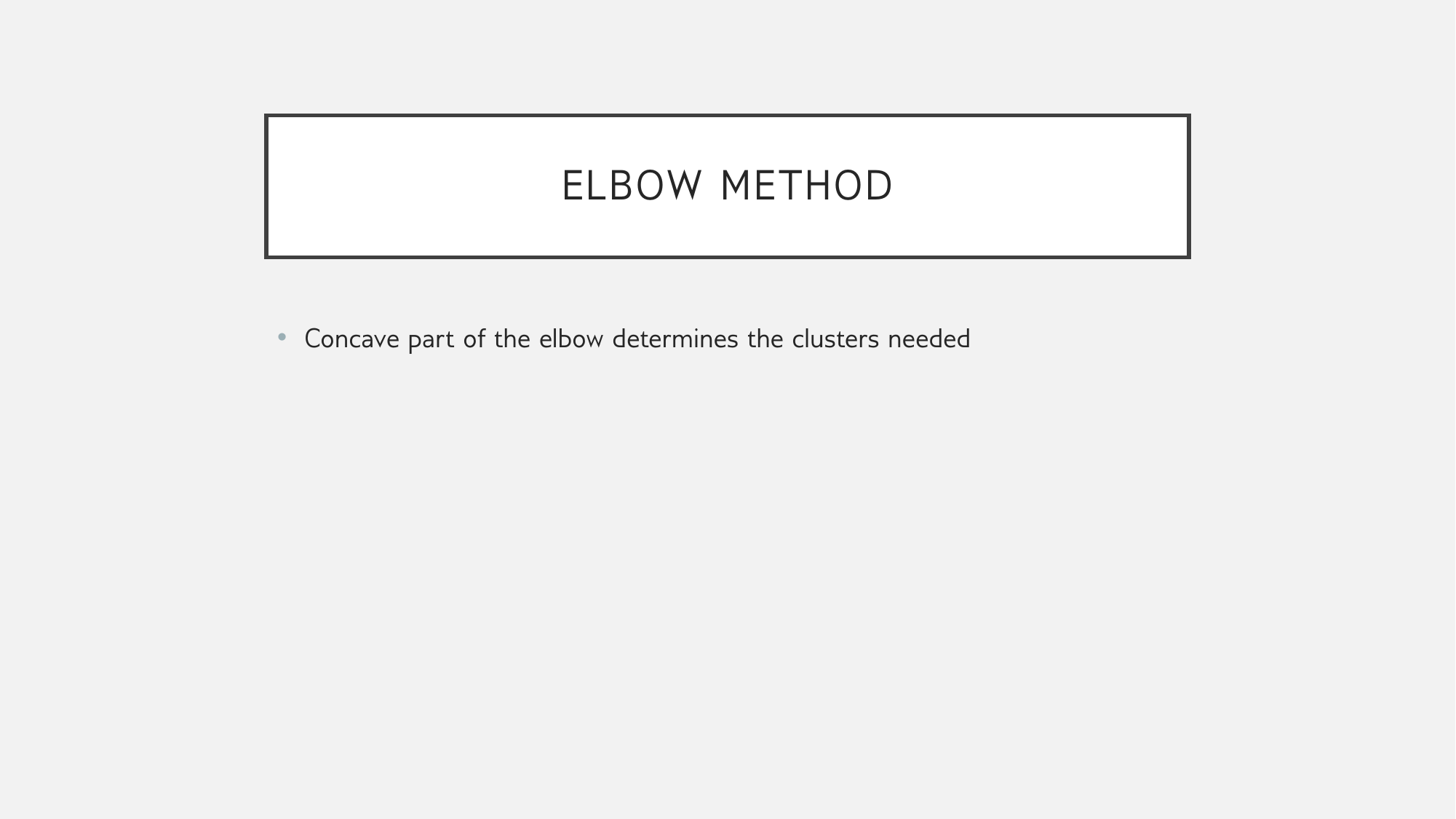

# Elbow Method
Concave part of the elbow determines the clusters needed